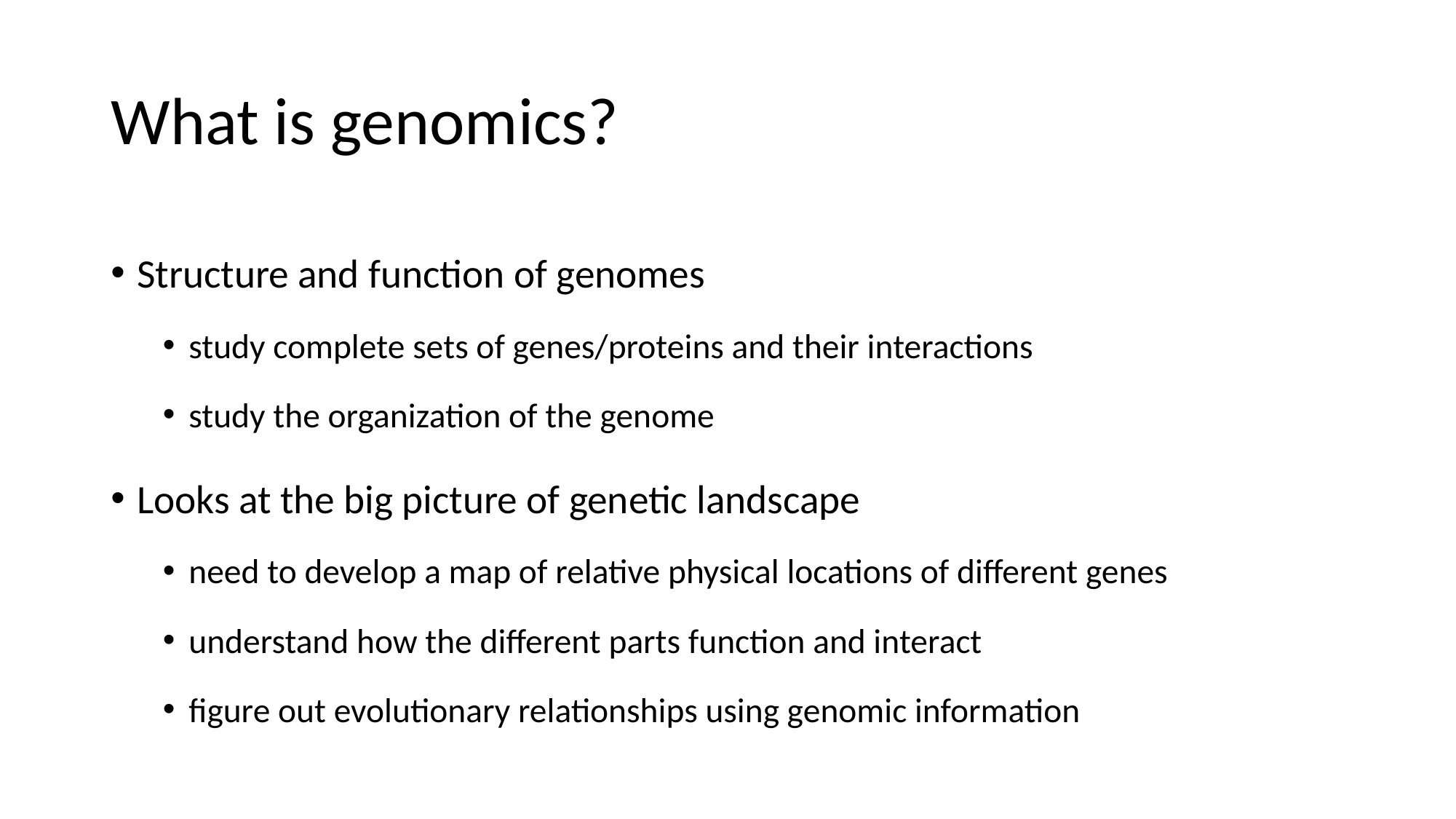

# What is genomics?
Structure and function of genomes
study complete sets of genes/proteins and their interactions
study the organization of the genome
Looks at the big picture of genetic landscape
need to develop a map of relative physical locations of different genes
understand how the different parts function and interact
figure out evolutionary relationships using genomic information